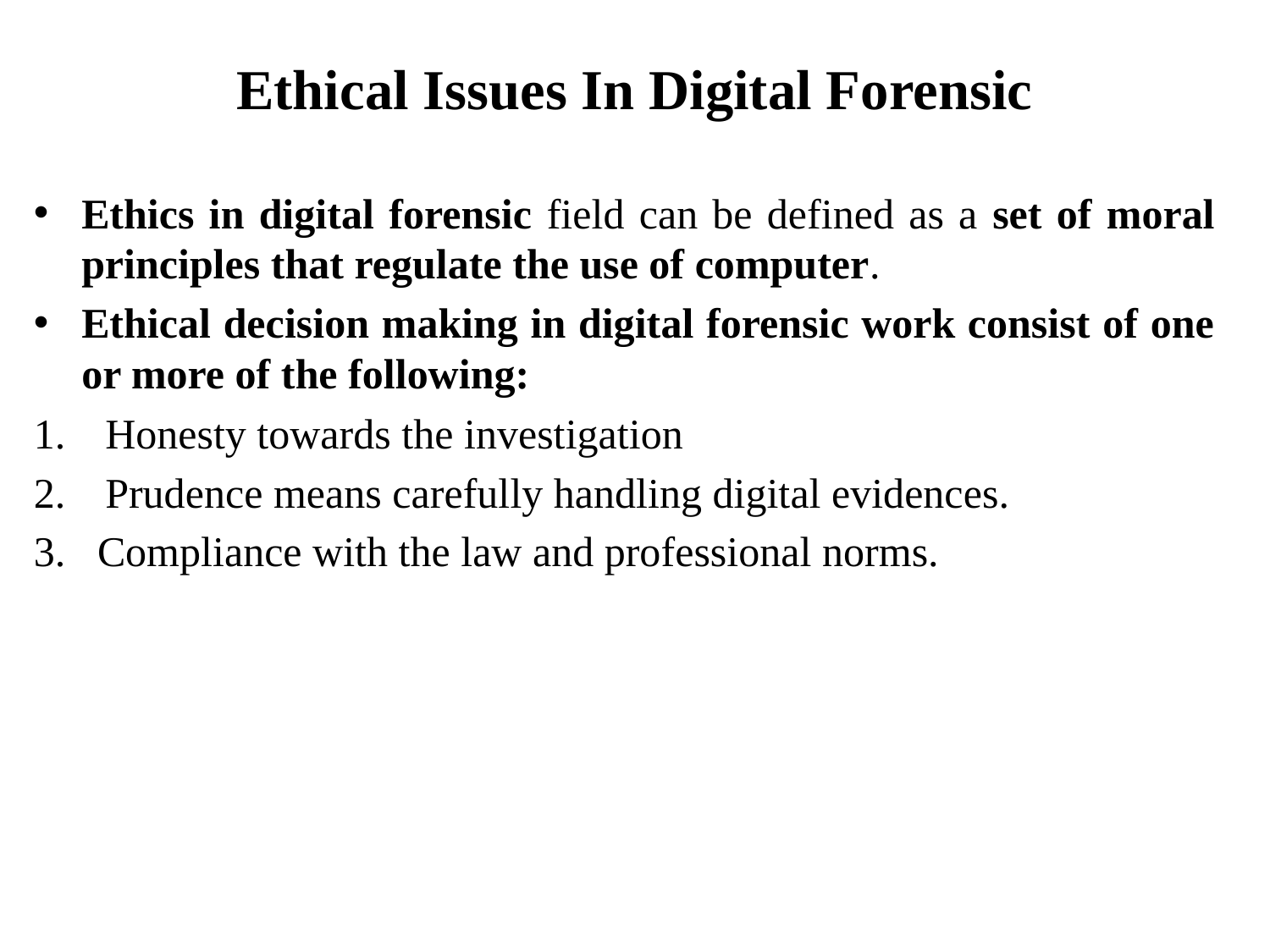

# Ethical Issues In Digital Forensic
Ethics in digital forensic field can be defined as a set of moral principles that regulate the use of computer.
Ethical decision making in digital forensic work consist of one or more of the following:
Honesty towards the investigation
Prudence means carefully handling digital evidences.
3.   Compliance with the law and professional norms.